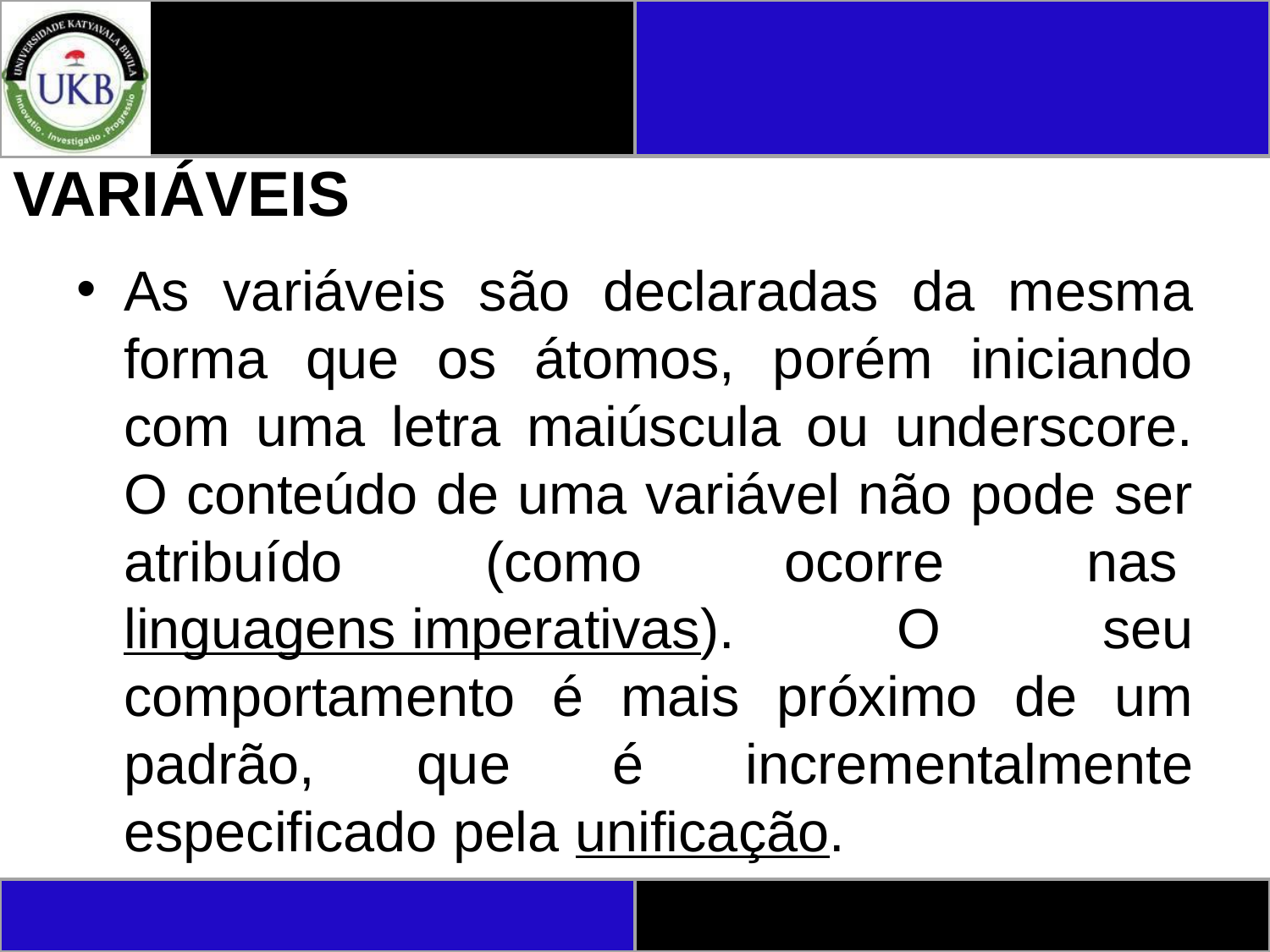

# VARIÁVEIS
As variáveis são declaradas da mesma forma que os átomos, porém iniciando com uma letra maiúscula ou underscore. O conteúdo de uma variável não pode ser atribuído (como ocorre nas linguagens imperativas). O seu comportamento é mais próximo de um padrão, que é incrementalmente especificado pela unificação.